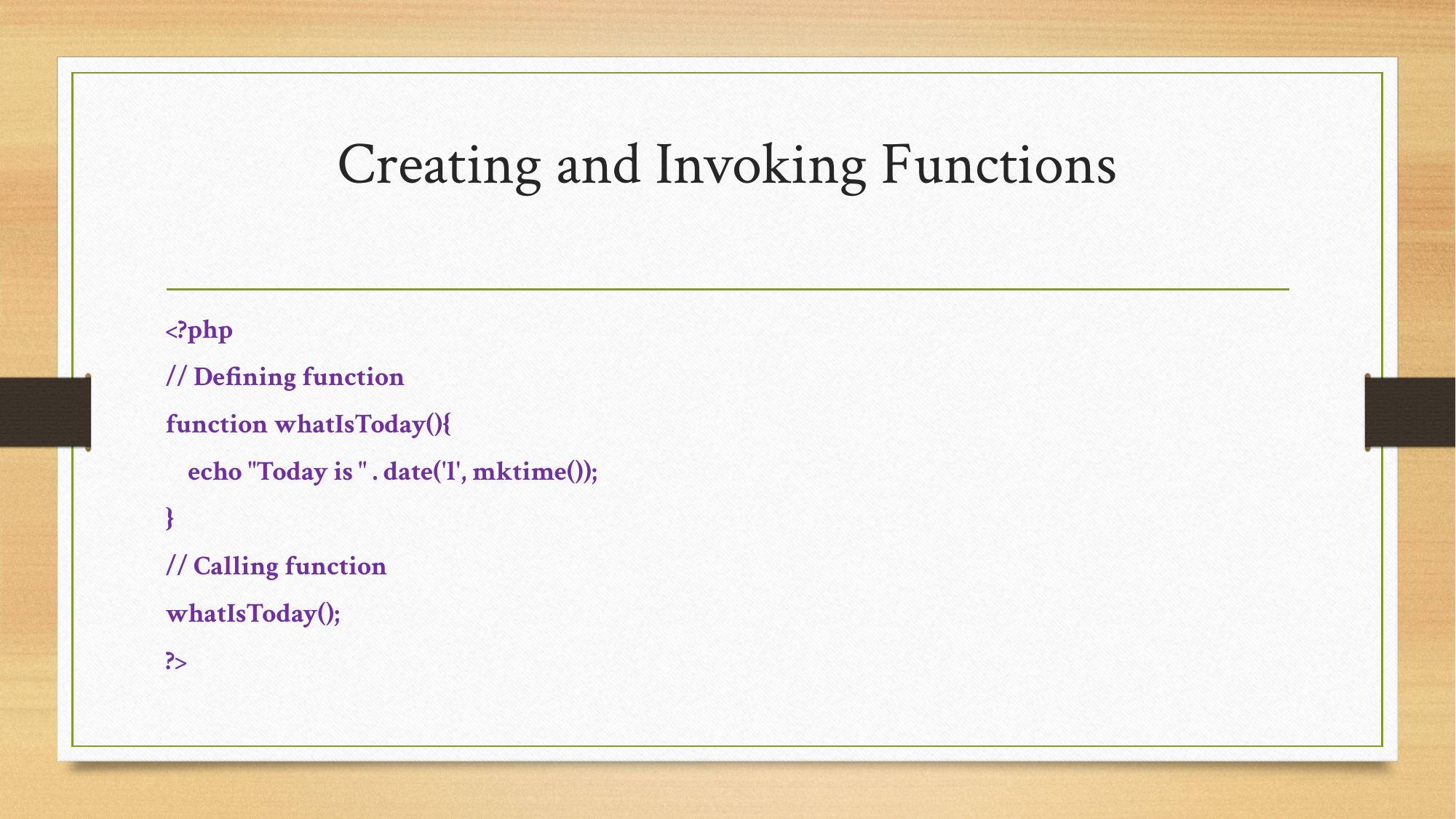

# Creating and Invoking Functions
<?php
// Defining function
function whatIsToday(){
    echo "Today is " . date('l', mktime());
}
// Calling function
whatIsToday();
?>